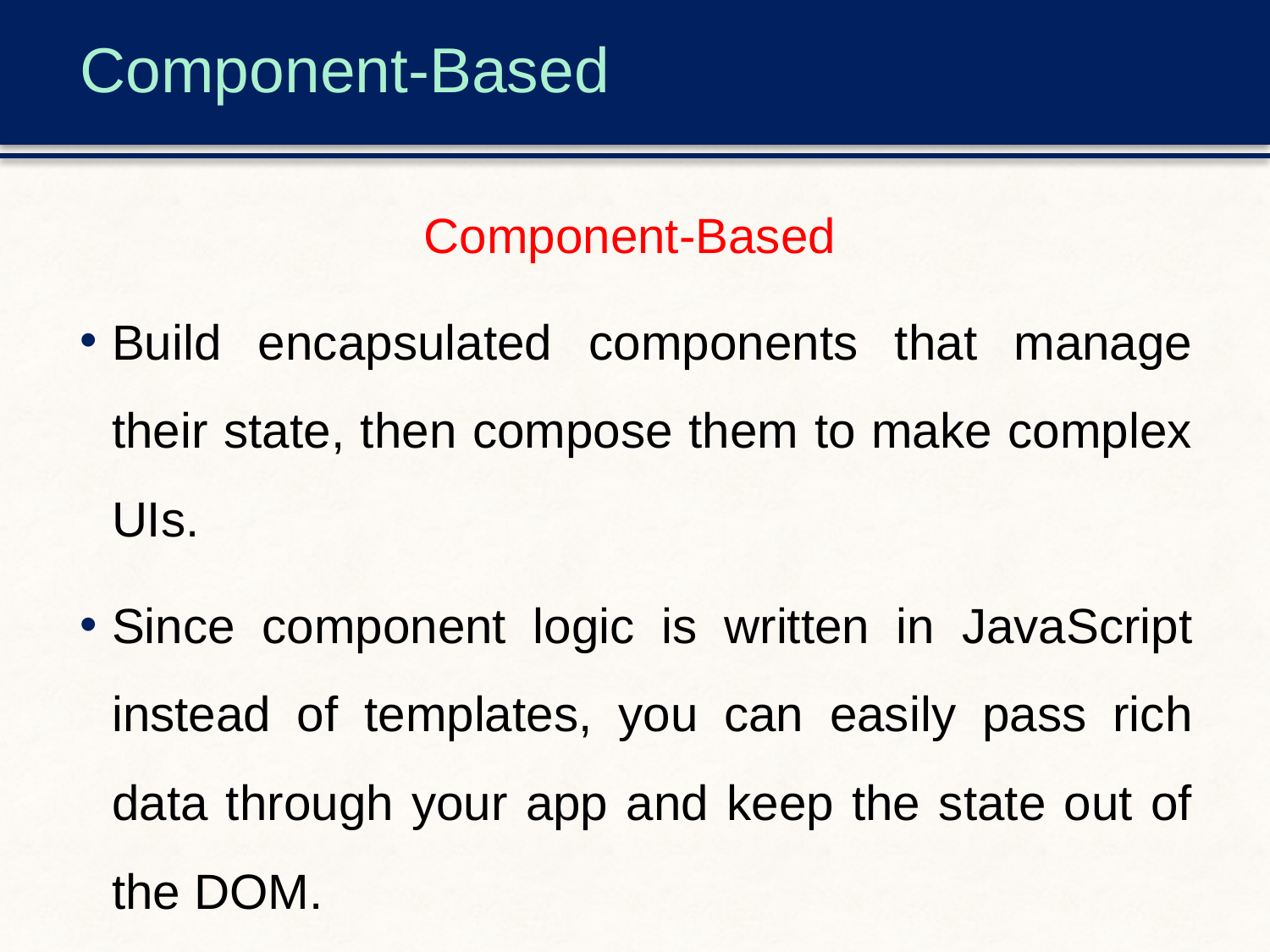

# Component-Based
Component-Based
Build encapsulated components that manage their state, then compose them to make complex UIs.
Since component logic is written in JavaScript instead of templates, you can easily pass rich data through your app and keep the state out of the DOM.